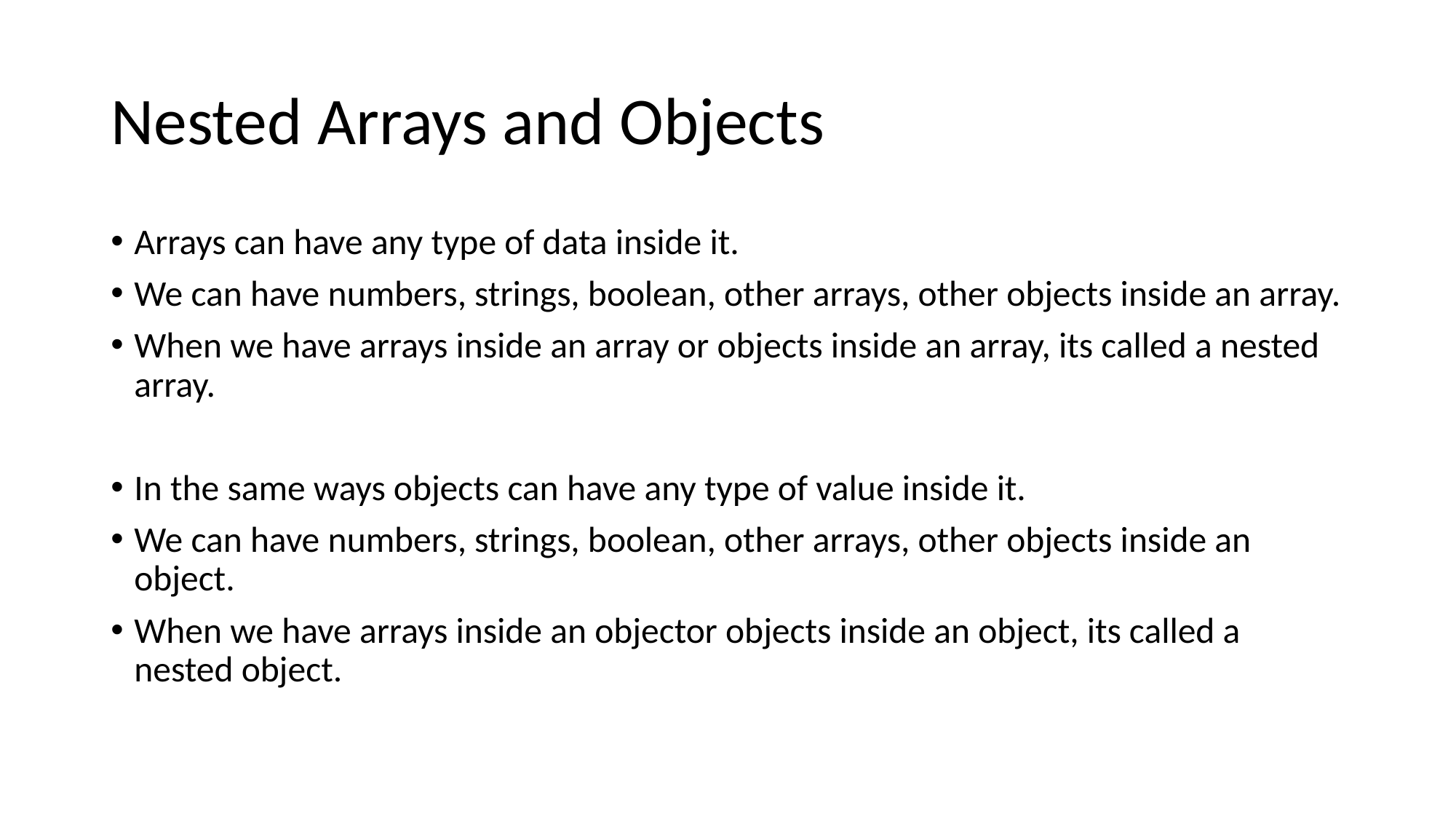

# Nested Arrays and Objects
Arrays can have any type of data inside it.
We can have numbers, strings, boolean, other arrays, other objects inside an array.
When we have arrays inside an array or objects inside an array, its called a nested array.

In the same ways objects can have any type of value inside it.
We can have numbers, strings, boolean, other arrays, other objects inside an object.
When we have arrays inside an objector objects inside an object, its called a nested object.